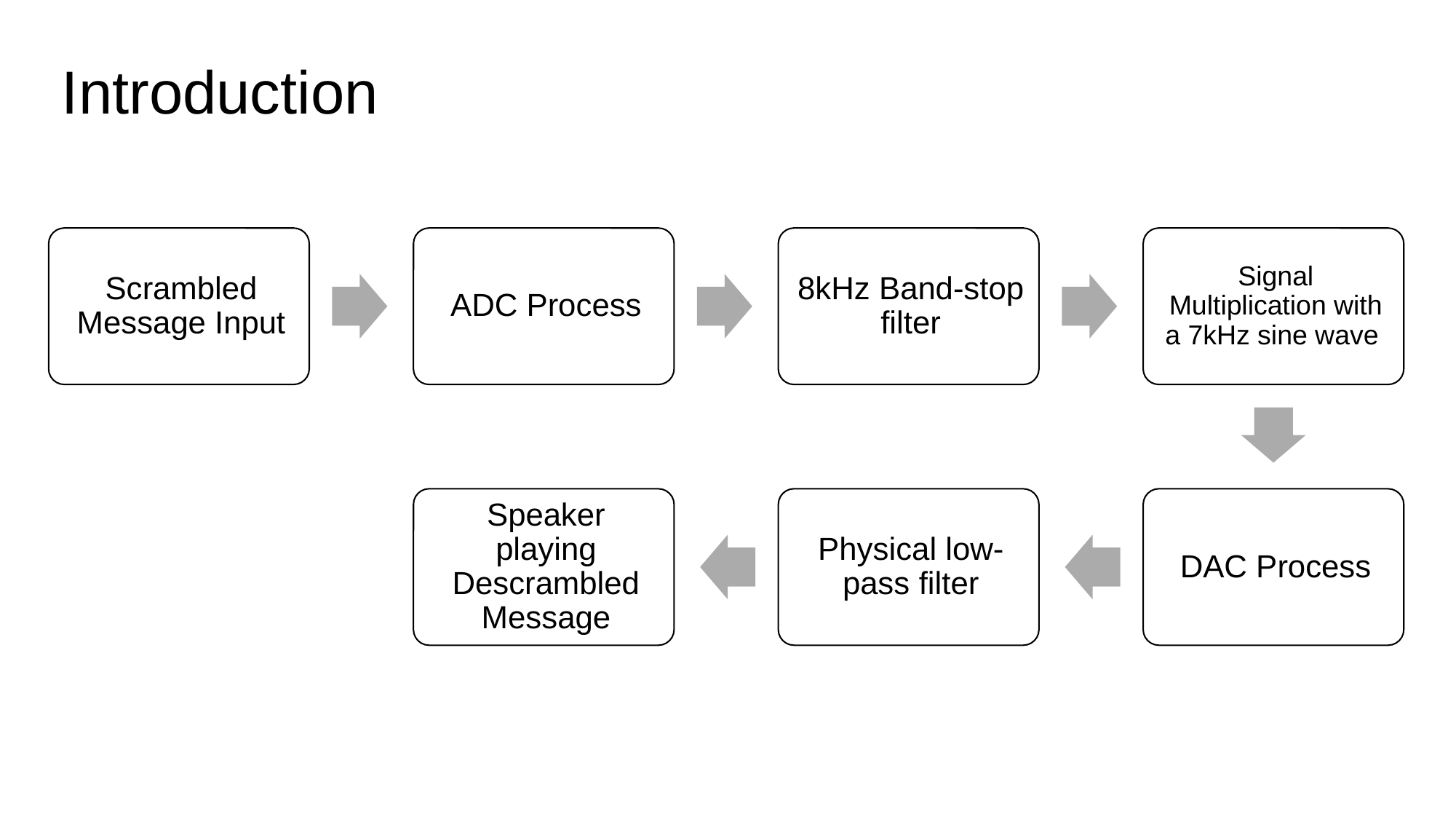

Introduction

Scrambled Message Input

ADC Process

8kHz Band-stop filter

Signal Multiplication with a 7kHz sine wave

DAC Process

Physical low-pass filter

Speaker playing Descrambled Message